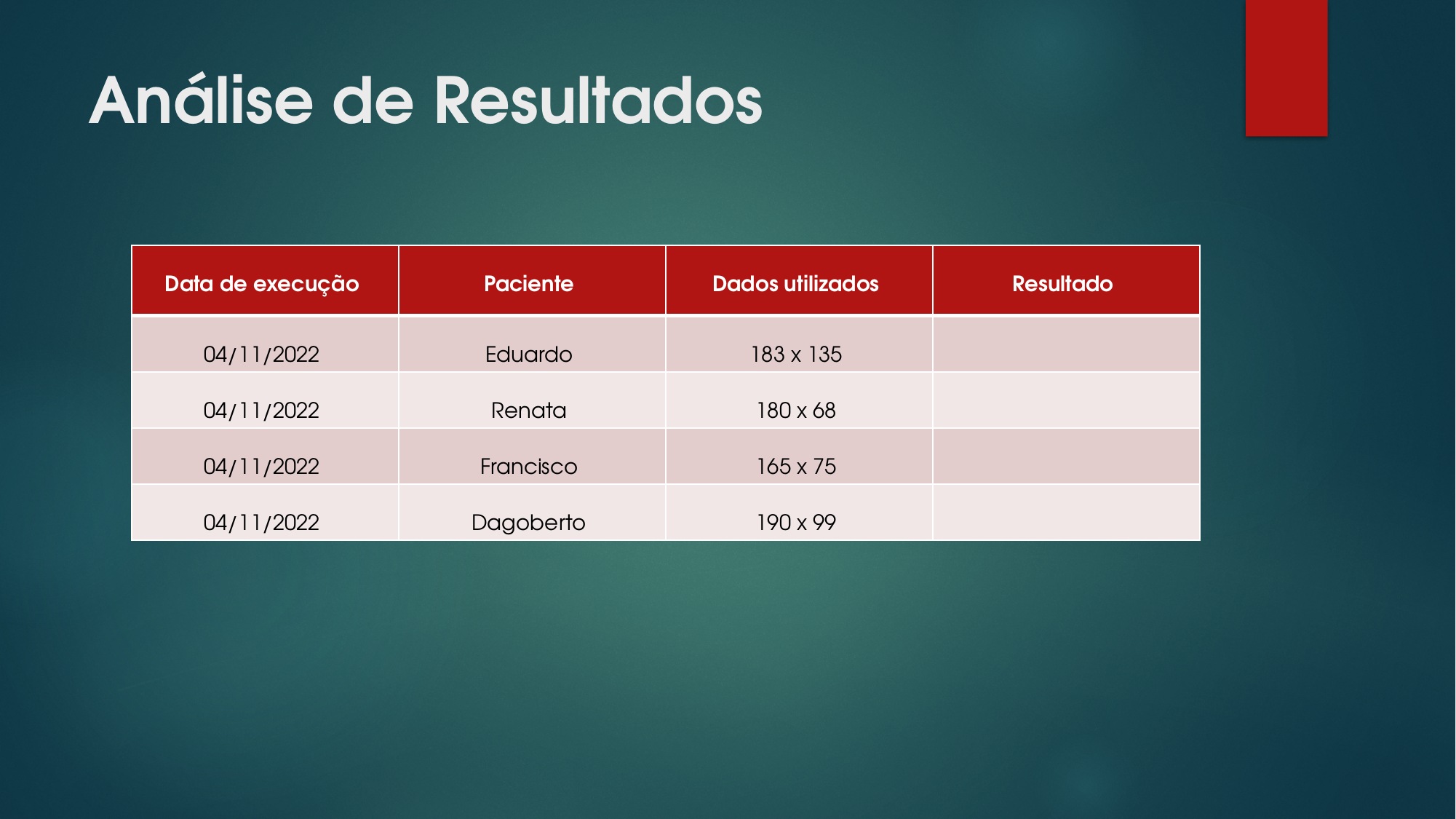

# Análise de Resultados
| Data de execução | Paciente | Dados utilizados | Resultado |
| --- | --- | --- | --- |
| 04/11/2022 | Eduardo | 183 x 135 |  |
| 04/11/2022 | Renata | 180 x 68 |  |
| 04/11/2022 | Francisco | 165 x 75 |  |
| 04/11/2022 | Dagoberto | 190 x 99 |  |